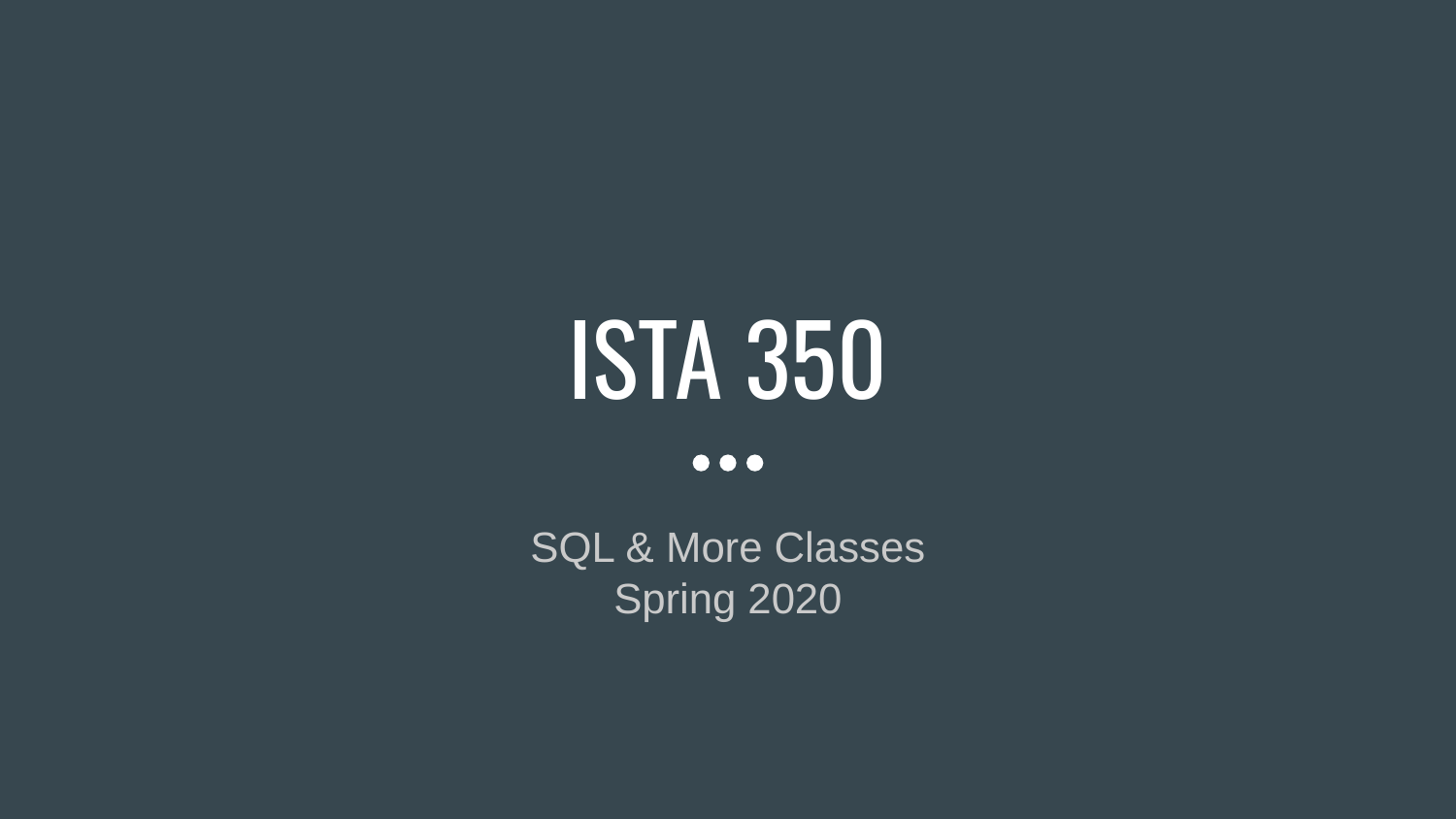

# ISTA 350
SQL & More Classes
Spring 2020